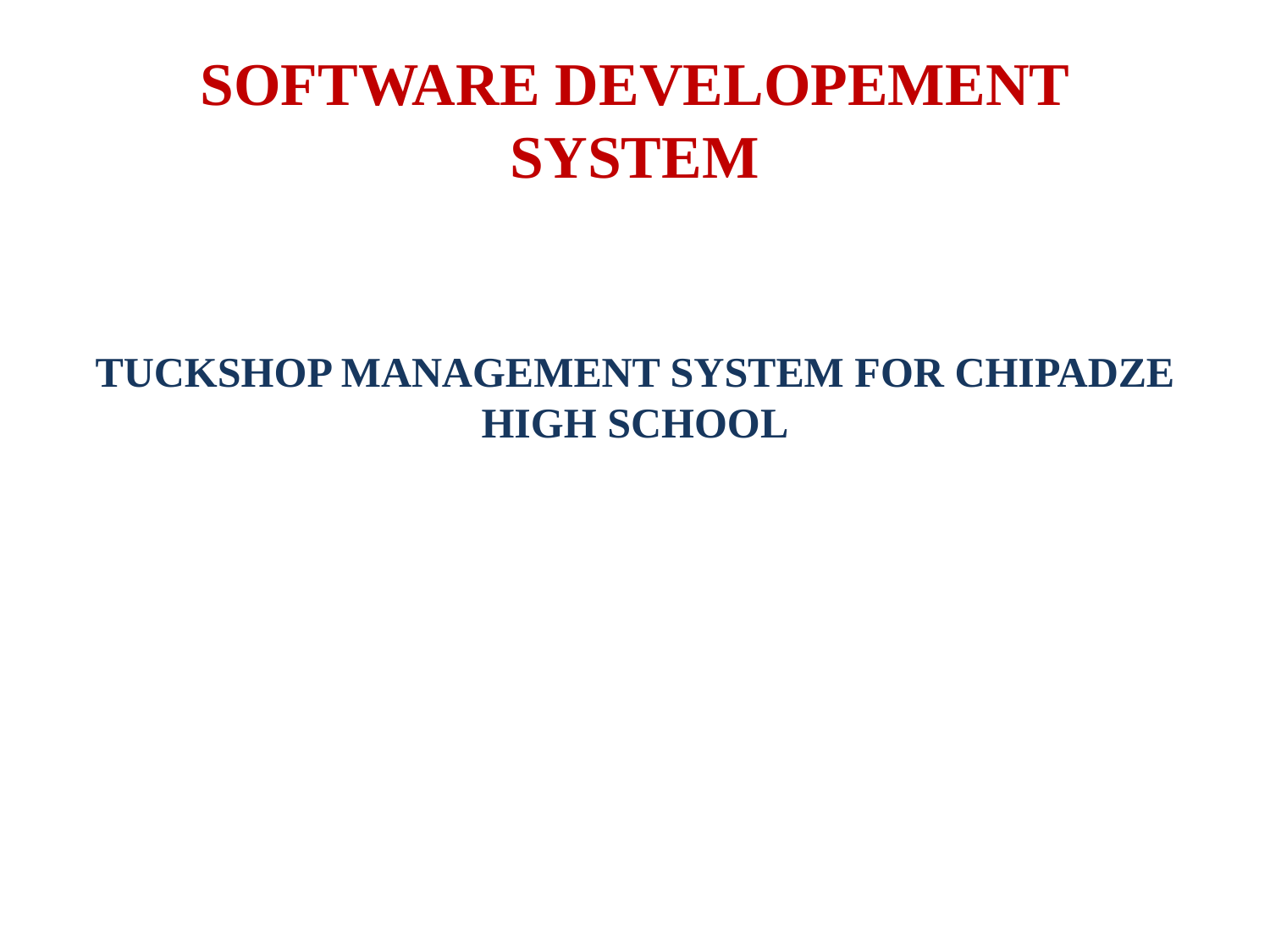

# SOFTWARE DEVELOPEMENT SYSTEM
TUCKSHOP MANAGEMENT SYSTEM FOR CHIPADZE HIGH SCHOOL